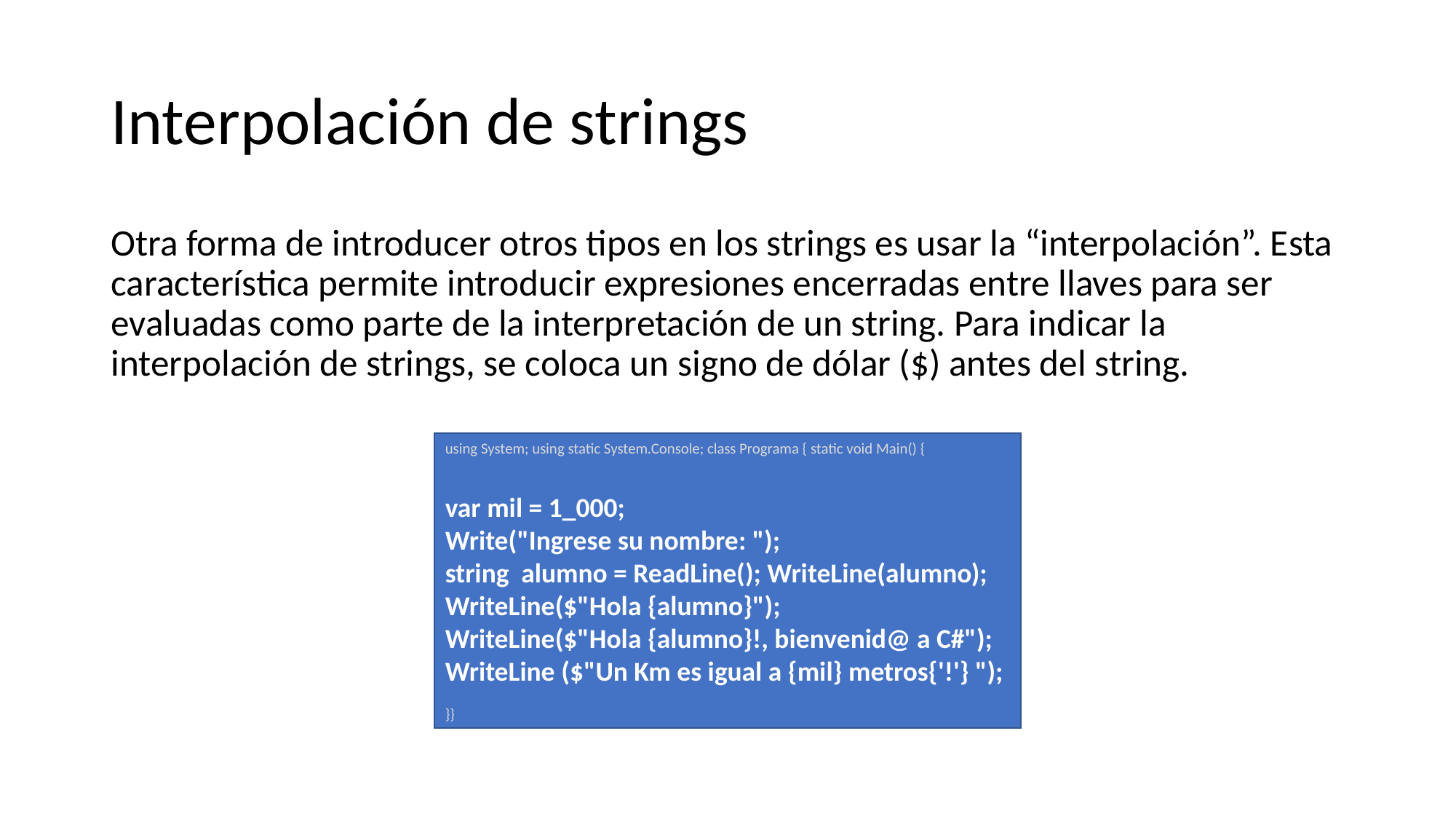

# Interpolación de strings
Otra forma de introducer otros tipos en los strings es usar la “interpolación”. Esta característica permite introducir expresiones encerradas entre llaves para ser evaluadas como parte de la interpretación de un string. Para indicar la interpolación de strings, se coloca un signo de dólar ($) antes del string.
using System; using static System.Console; class Programa { static void Main() {

var mil = 1_000;
Write("Ingrese su nombre: ");
string  alumno = ReadLine(); WriteLine(alumno);
WriteLine($"Hola {alumno}");
WriteLine($"Hola {alumno}!, bienvenid@ a C#");
WriteLine ($"Un Km es igual a {mil} metros{'!'} ");

}}